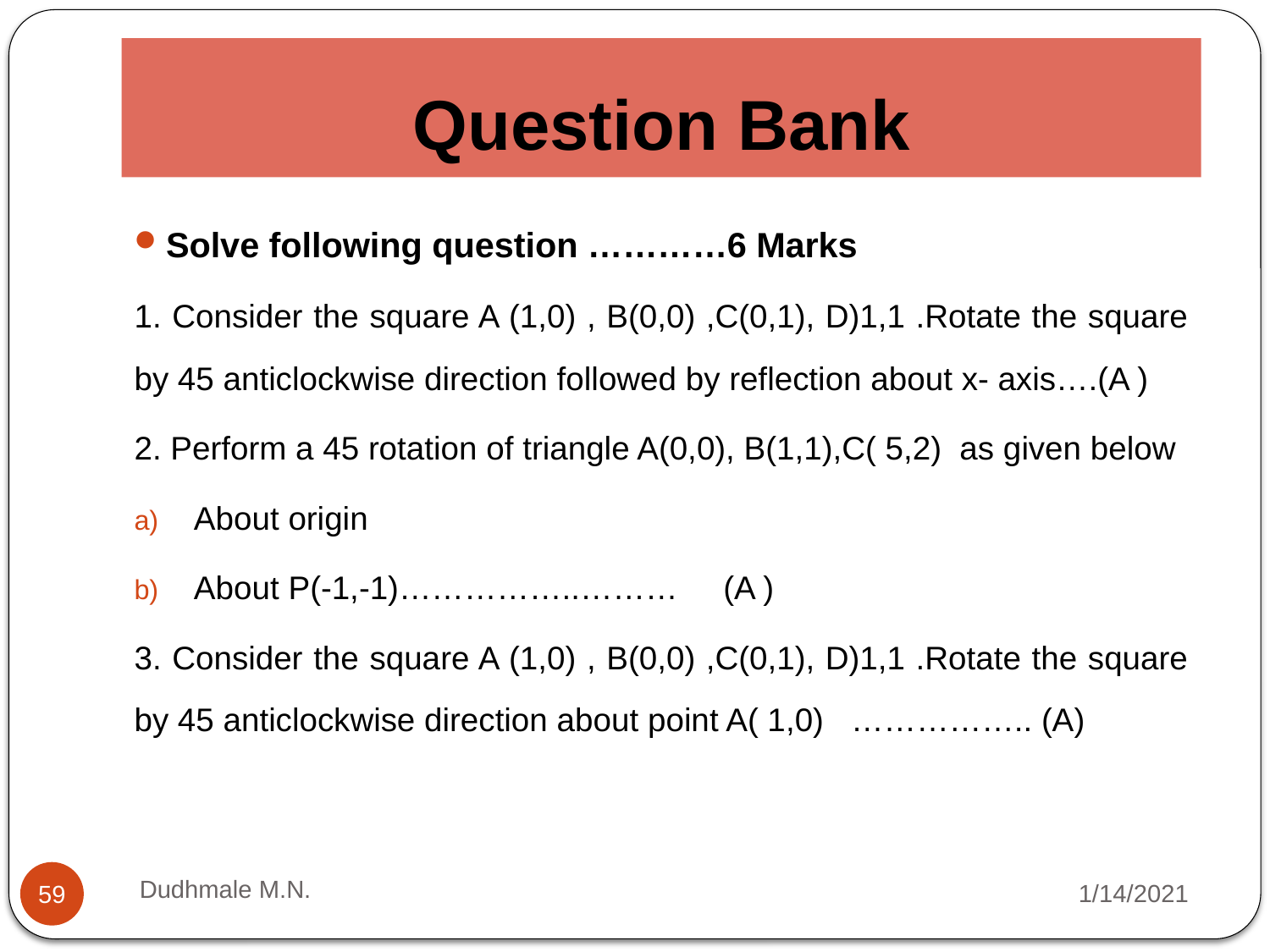

# Question Bank
Solve following question …………6 Marks
1. Consider the square A (1,0) , B(0,0) ,C(0,1), D)1,1 .Rotate the square by 45 anticlockwise direction followed by reflection about x- axis….(A )
2. Perform a 45 rotation of triangle A(0,0), B(1,1),C( 5,2)  as given below
About origin
About P(-1,-1)……………..………     (A )
3. Consider the square A (1,0) , B(0,0) ,C(0,1), D)1,1 .Rotate the square by 45 anticlockwise direction about point A( 1,0)   …………….. (A)
Dudhmale M.N.
1/14/2021
59